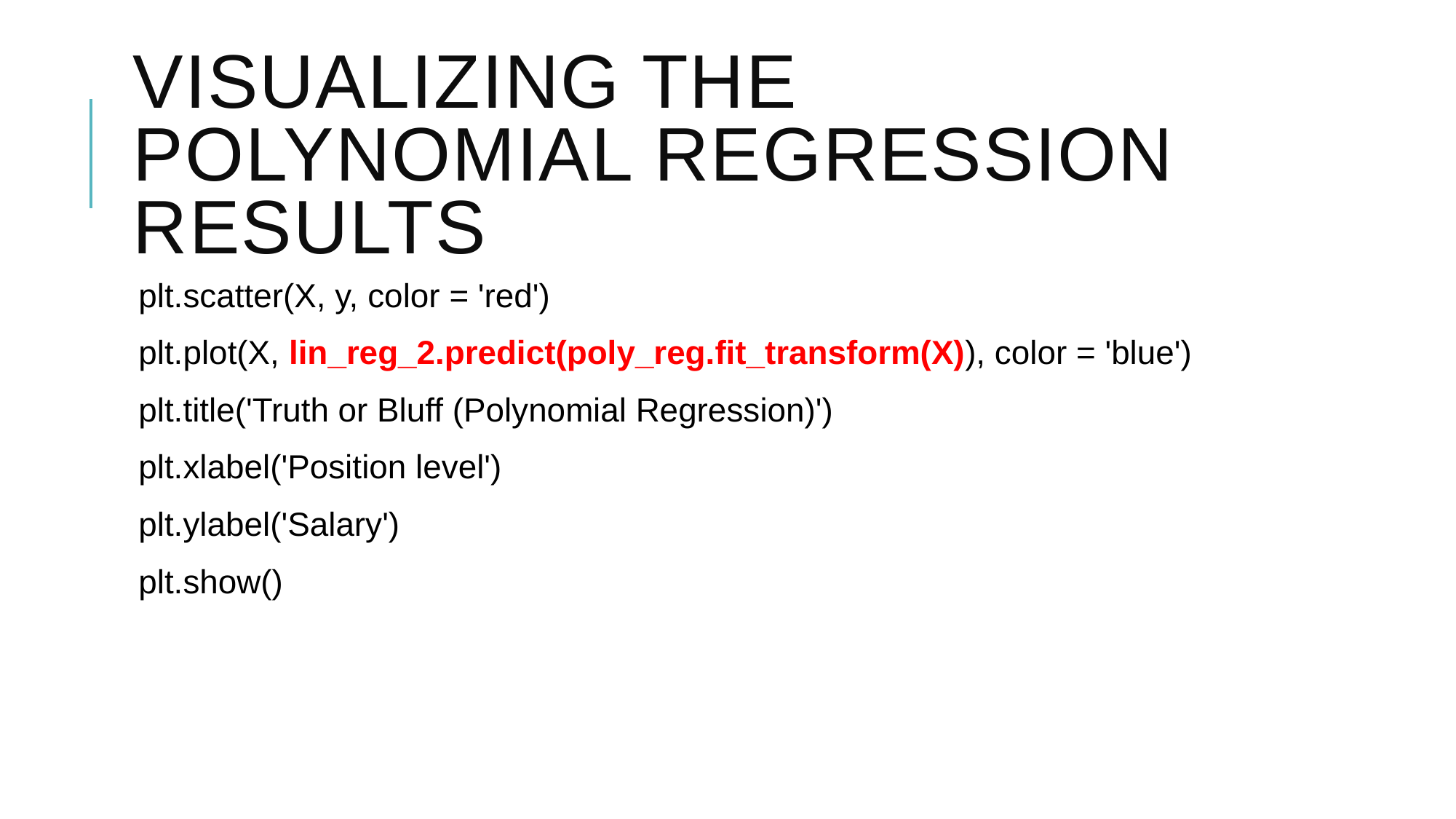

# Visualizing the Polynomial Regression results
plt.scatter(X, y, color = 'red')
plt.plot(X, lin_reg_2.predict(poly_reg.fit_transform(X)), color = 'blue')
plt.title('Truth or Bluff (Polynomial Regression)')
plt.xlabel('Position level')
plt.ylabel('Salary')
plt.show()